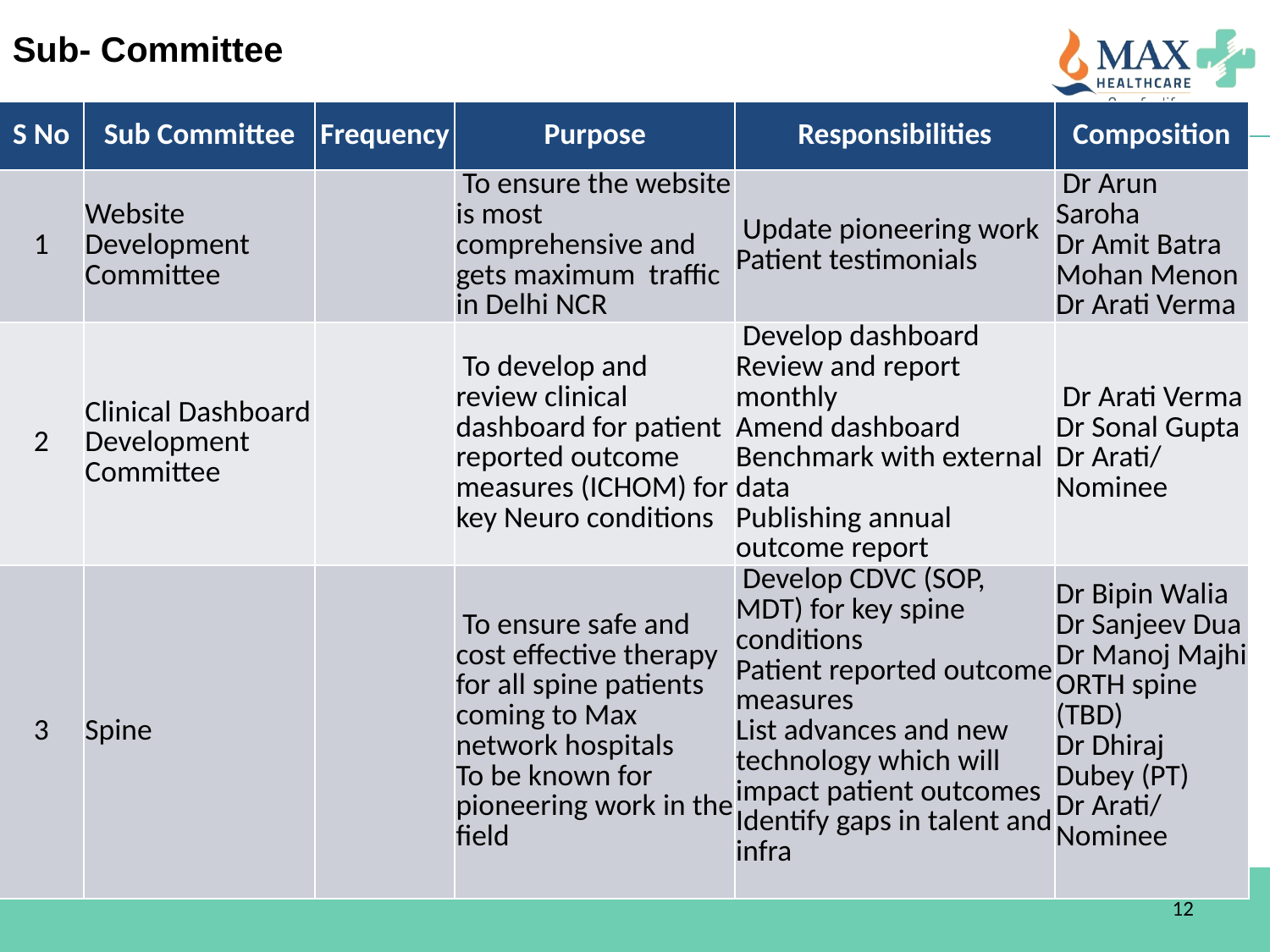

Sub- Committee
| S No | Sub Committee | Frequency | Purpose | Responsibilities | Composition |
| --- | --- | --- | --- | --- | --- |
| 1 | Website Development Committee |  | To ensure the website is most comprehensive and gets maximum traffic in Delhi NCR | Update pioneering work Patient testimonials | Dr Arun Saroha Dr Amit Batra Mohan Menon Dr Arati Verma |
| 2 | Clinical Dashboard Development Committee |  | To develop and review clinical dashboard for patient reported outcome measures (ICHOM) for key Neuro conditions | Develop dashboard Review and report monthly Amend dashboard Benchmark with external data Publishing annual outcome report | Dr Arati Verma Dr Sonal Gupta Dr Arati/ Nominee |
| 3 | Spine |  | To ensure safe and cost effective therapy for all spine patients coming to Max network hospitals To be known for pioneering work in the field | Develop CDVC (SOP, MDT) for key spine conditions Patient reported outcome measures List advances and new technology which will impact patient outcomes Identify gaps in talent and infra | Dr Bipin Walia Dr Sanjeev Dua Dr Manoj Majhi ORTH spine (TBD) Dr Dhiraj Dubey (PT) Dr Arati/ Nominee |
12